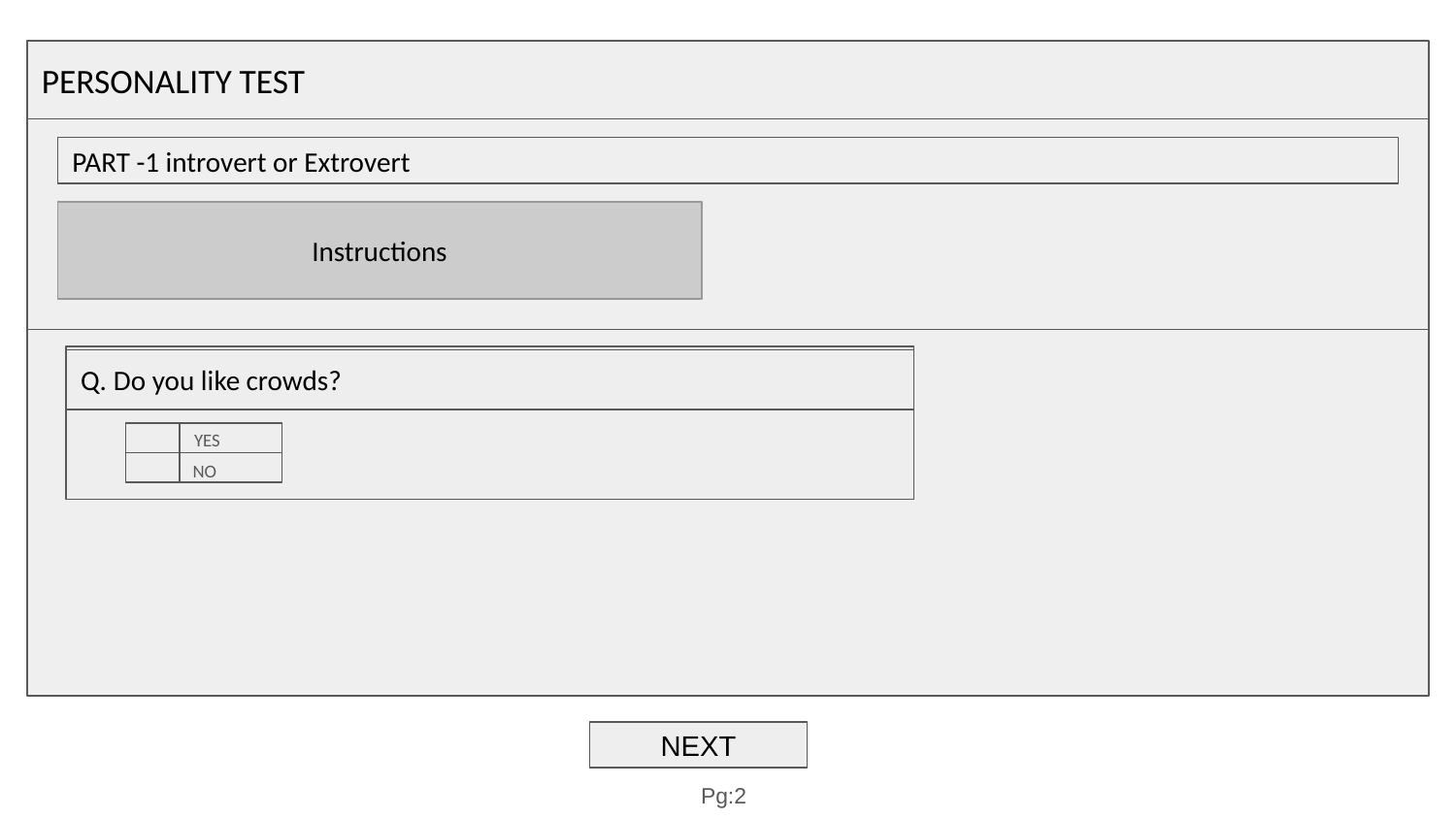

PERSONALITY TEST

PART -1 introvert or Extrovert
Instructions

Q. Do you like crowds?
YES

NO
NEXT
Pg:2